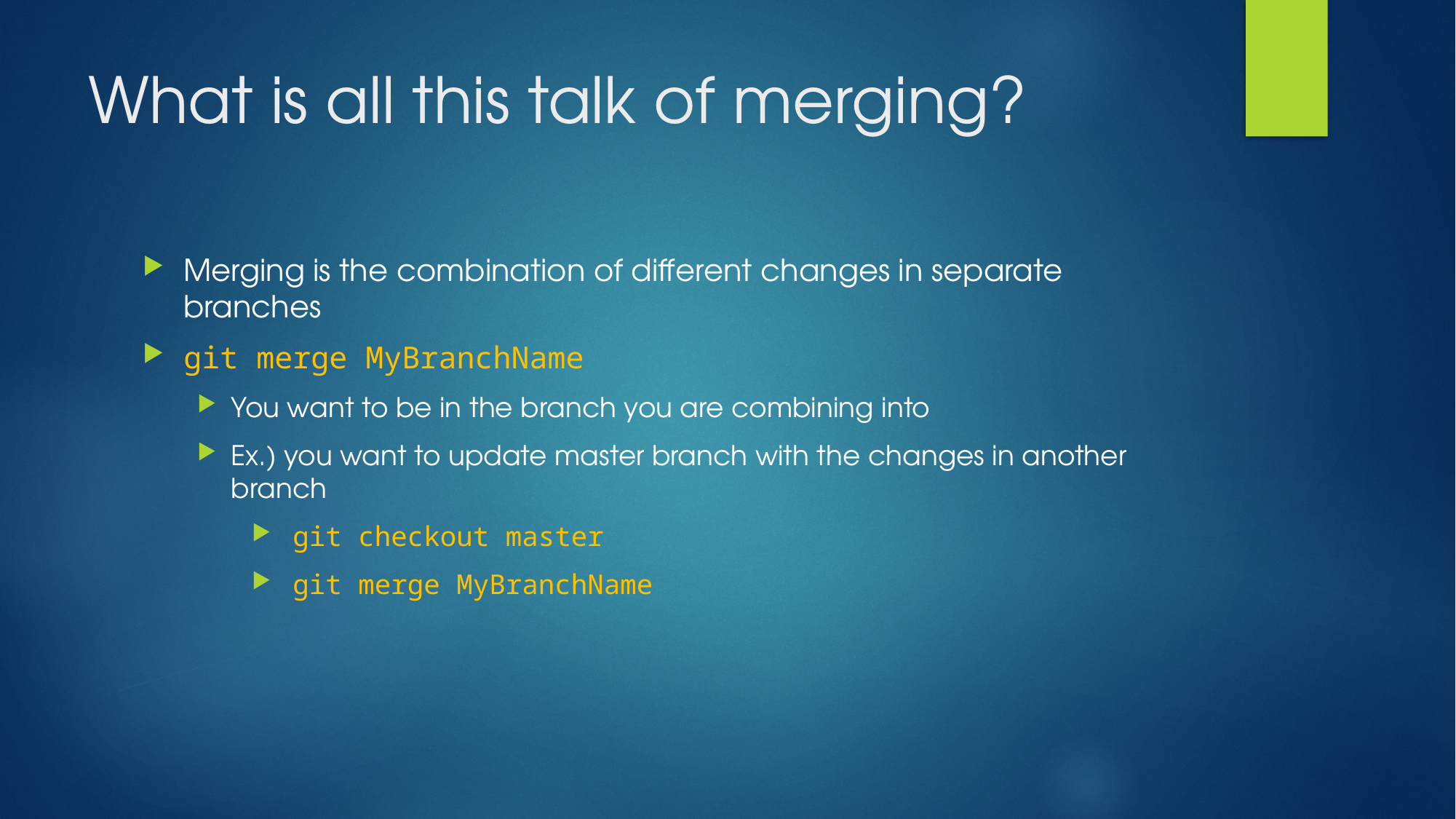

# What is all this talk of merging?
Merging is the combination of different changes in separate branches
git merge MyBranchName
You want to be in the branch you are combining into
Ex.) you want to update master branch with the changes in another branch
git checkout master
git merge MyBranchName